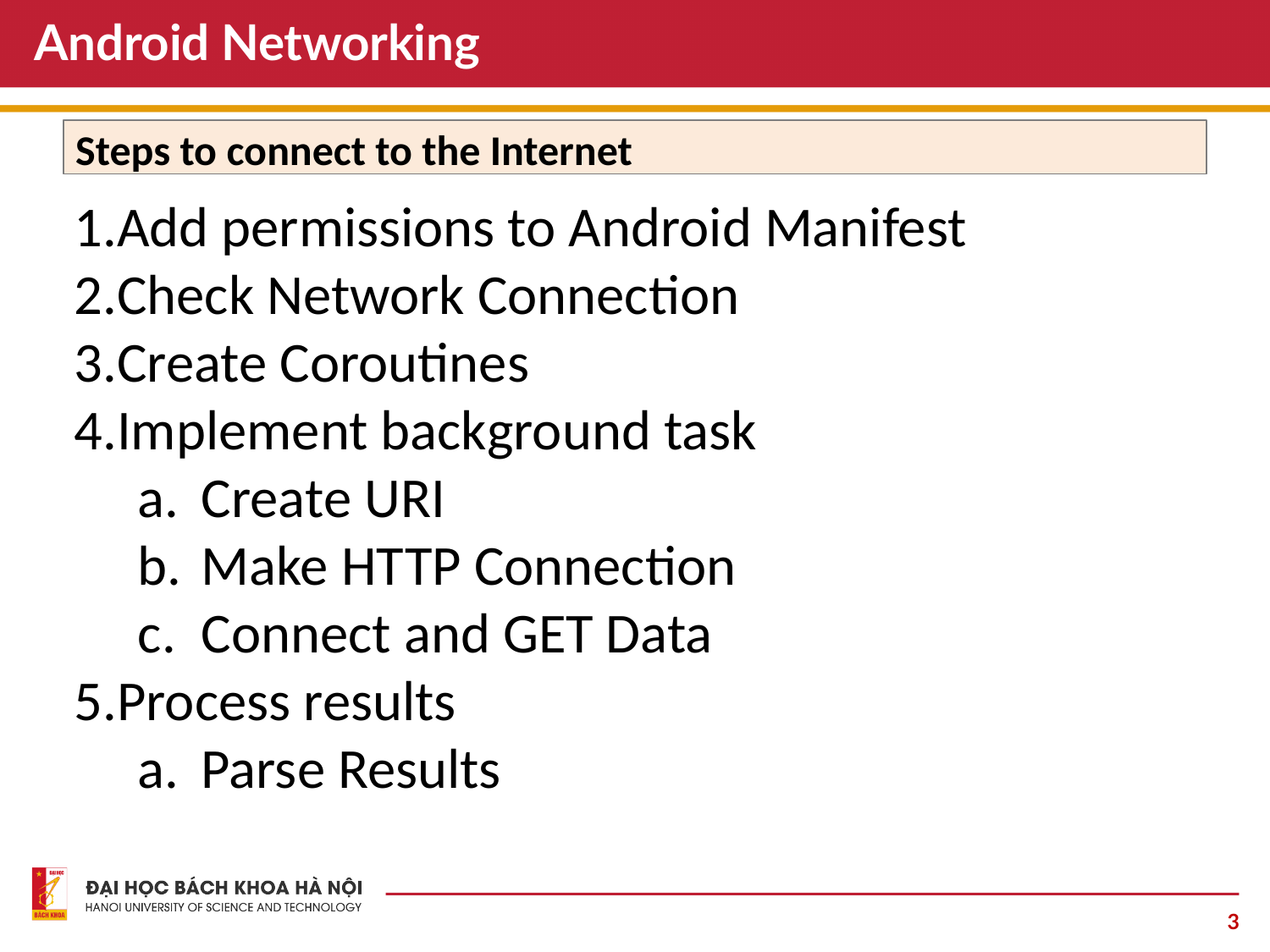

# Android Networking
Steps to connect to the Internet
Add permissions to Android Manifest
Check Network Connection
Create Coroutines
Implement background task
Create URI
Make HTTP Connection
Connect and GET Data
Process results
Parse Results
3